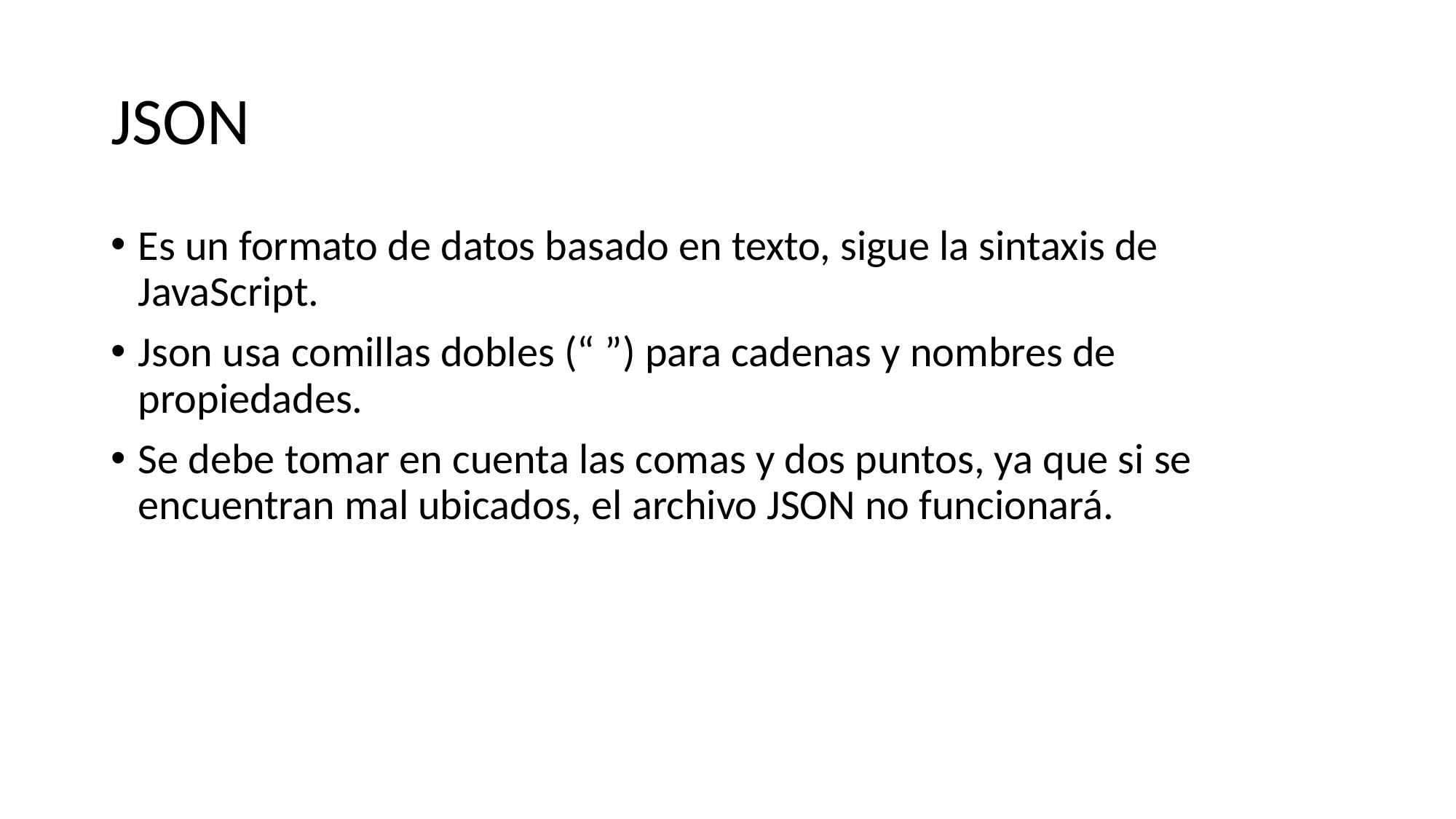

# JSON
Es un formato de datos basado en texto, sigue la sintaxis de JavaScript.
Json usa comillas dobles (“ ”) para cadenas y nombres de propiedades.
Se debe tomar en cuenta las comas y dos puntos, ya que si se encuentran mal ubicados, el archivo JSON no funcionará.